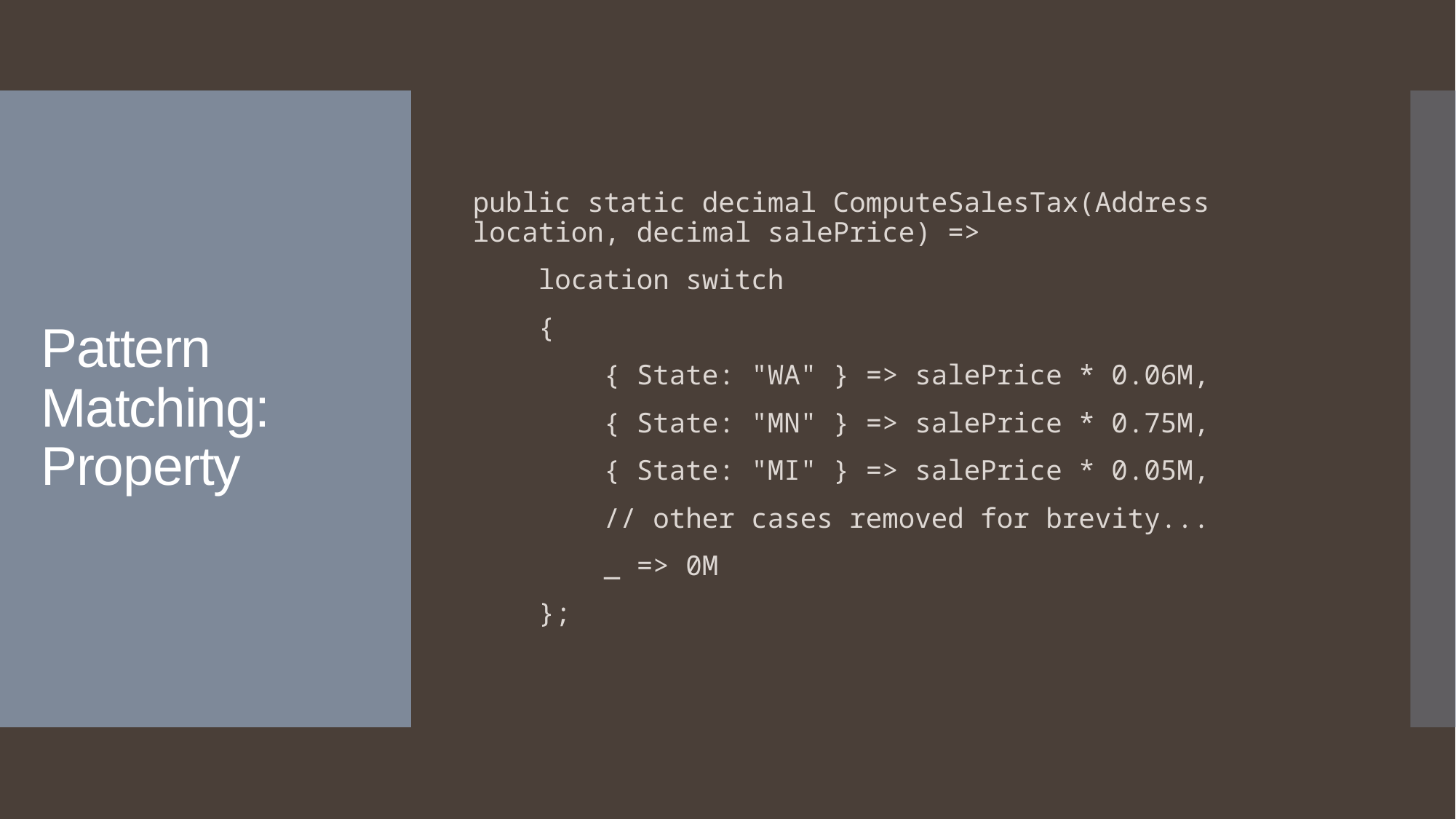

public static decimal ComputeSalesTax(Address location, decimal salePrice) =>
    location switch
    {
        { State: "WA" } => salePrice * 0.06M,
        { State: "MN" } => salePrice * 0.75M,
        { State: "MI" } => salePrice * 0.05M,
        // other cases removed for brevity...
        _ => 0M
    };
# Pattern Matching: Property